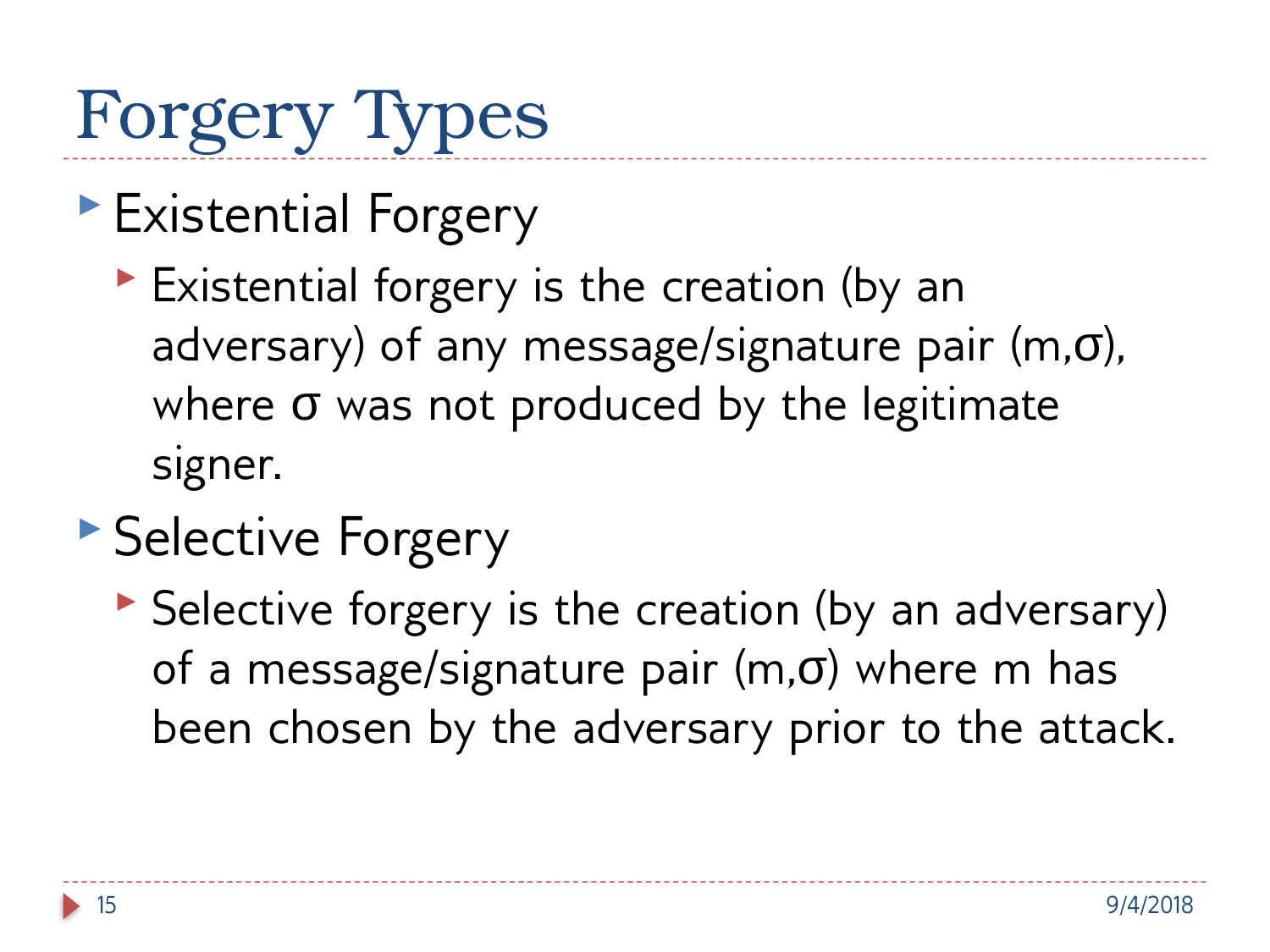

# Forgery Types
Existential Forgery
Existential forgery is the creation (by an adversary) of any message/signature pair (m,σ), where σ was not produced by the legitimate signer.
Selective Forgery
Selective forgery is the creation (by an adversary) of a message/signature pair (m,σ) where m has been chosen by the adversary prior to the attack.

15
9/4/2018